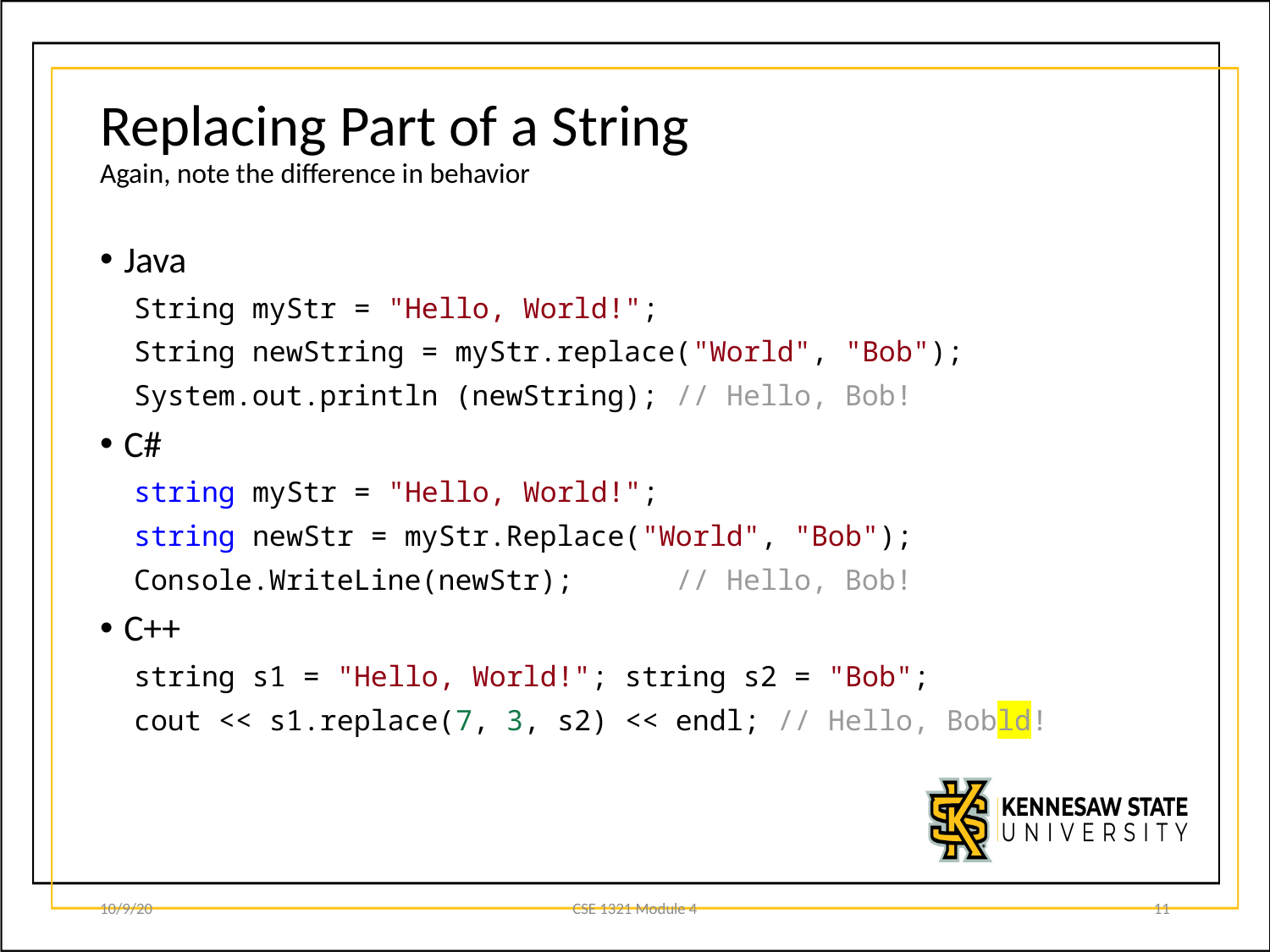

# Replacing Part of a String Again, note the difference in behavior
Java
  String myStr = "Hello, World!";
  String newString = myStr.replace("World", "Bob");
  System.out.println (newString); // Hello, Bob!
C#
  string myStr = "Hello, World!";
  string newStr = myStr.Replace("World", "Bob");
  Console.WriteLine(newStr);      // Hello, Bob!
C++
  string s1 = "Hello, World!"; string s2 = "Bob";
  cout << s1.replace(7, 3, s2) << endl; // Hello, Bobld!

10/9/20
CSE 1321 Module 4
11